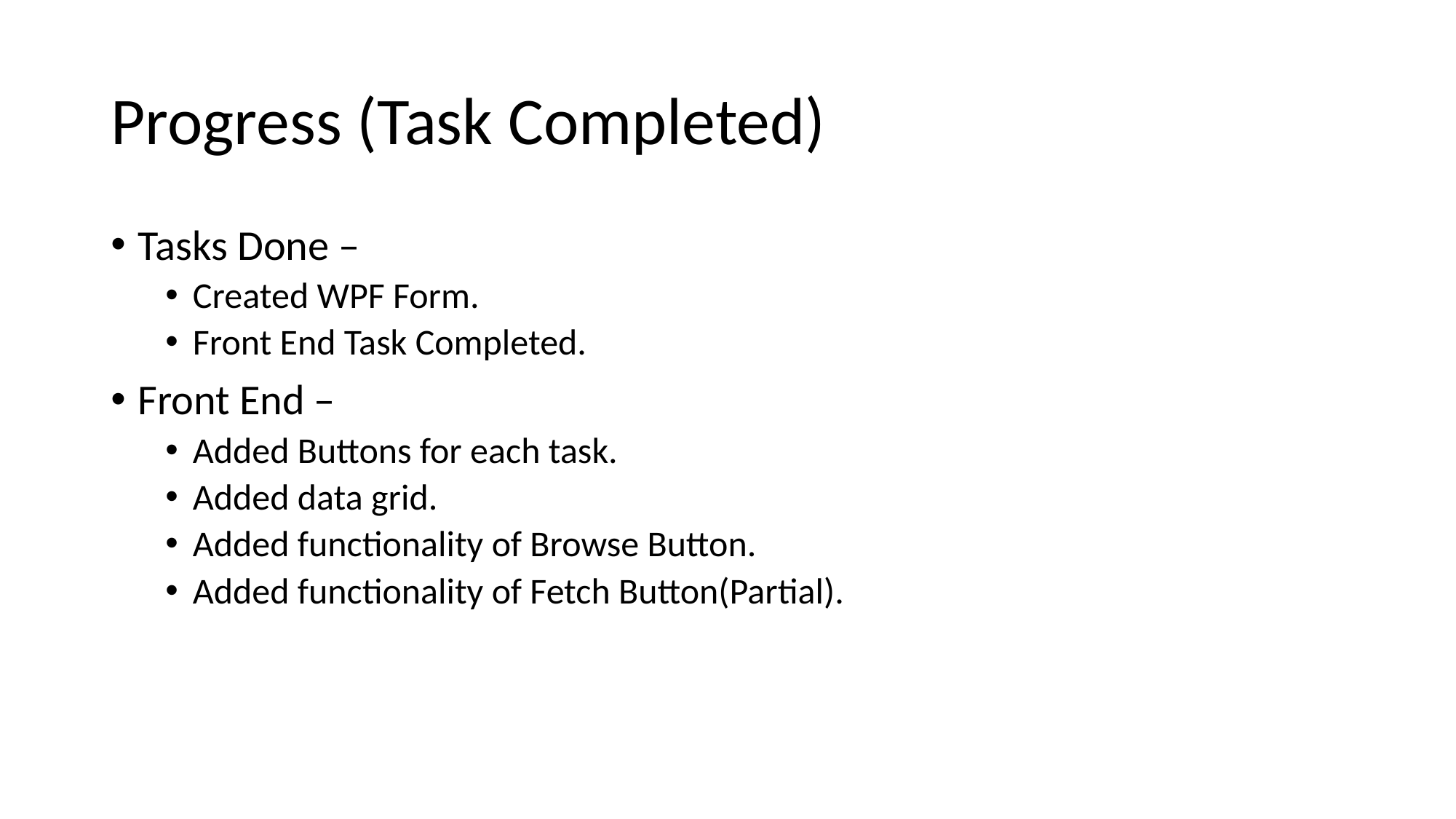

# Progress (Task Completed)
Tasks Done –
Created WPF Form.
Front End Task Completed.
Front End –
Added Buttons for each task.
Added data grid.
Added functionality of Browse Button.
Added functionality of Fetch Button(Partial).